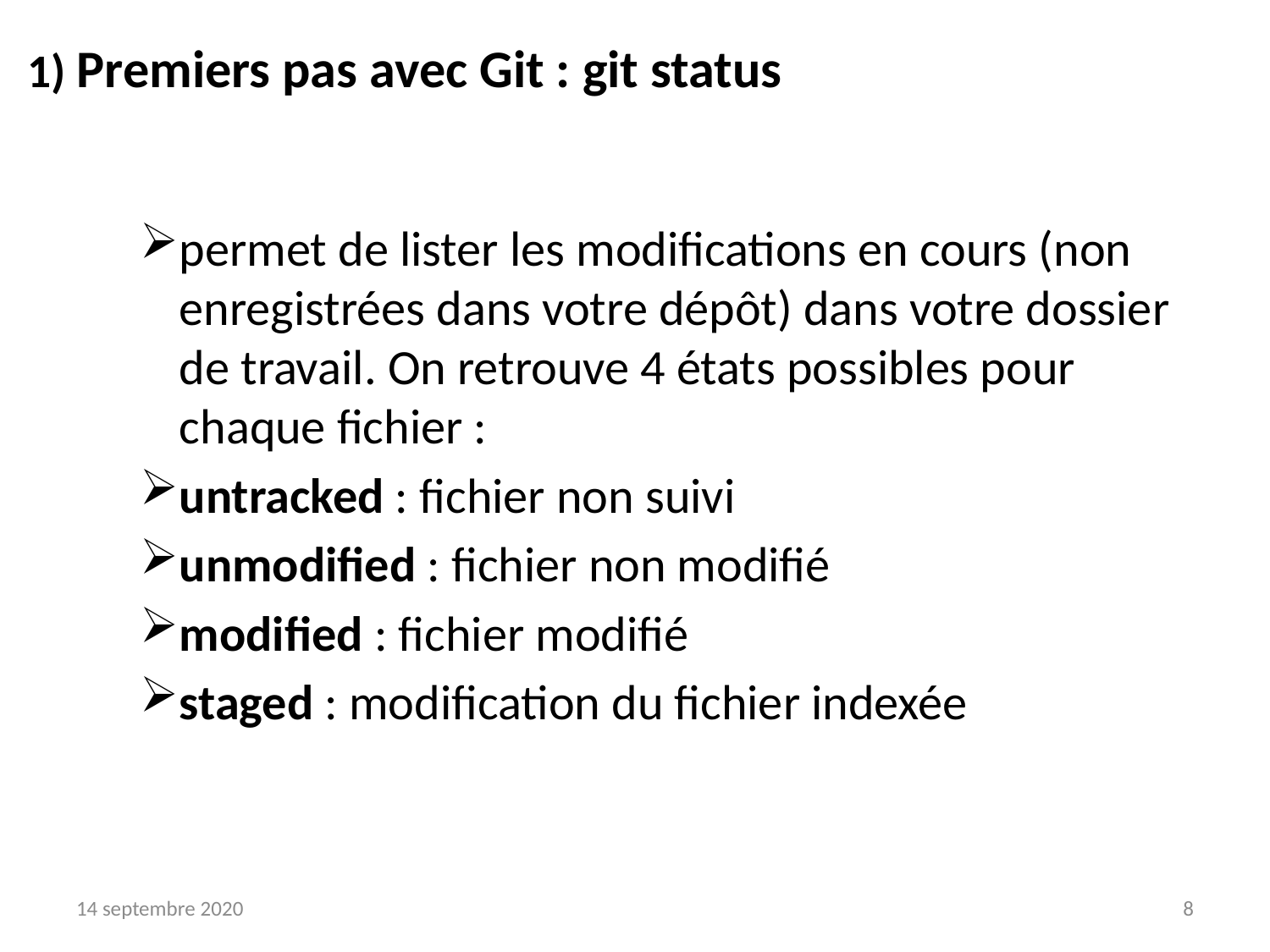

# 1) Premiers pas avec Git : git status

permet de lister les modifications en cours (non enregistrées dans votre dépôt) dans votre dossier de travail. On retrouve 4 états possibles pour chaque fichier :
untracked : fichier non suivi
unmodified : fichier non modifié
modified : fichier modifié
staged : modification du fichier indexée

14 septembre 2020
8